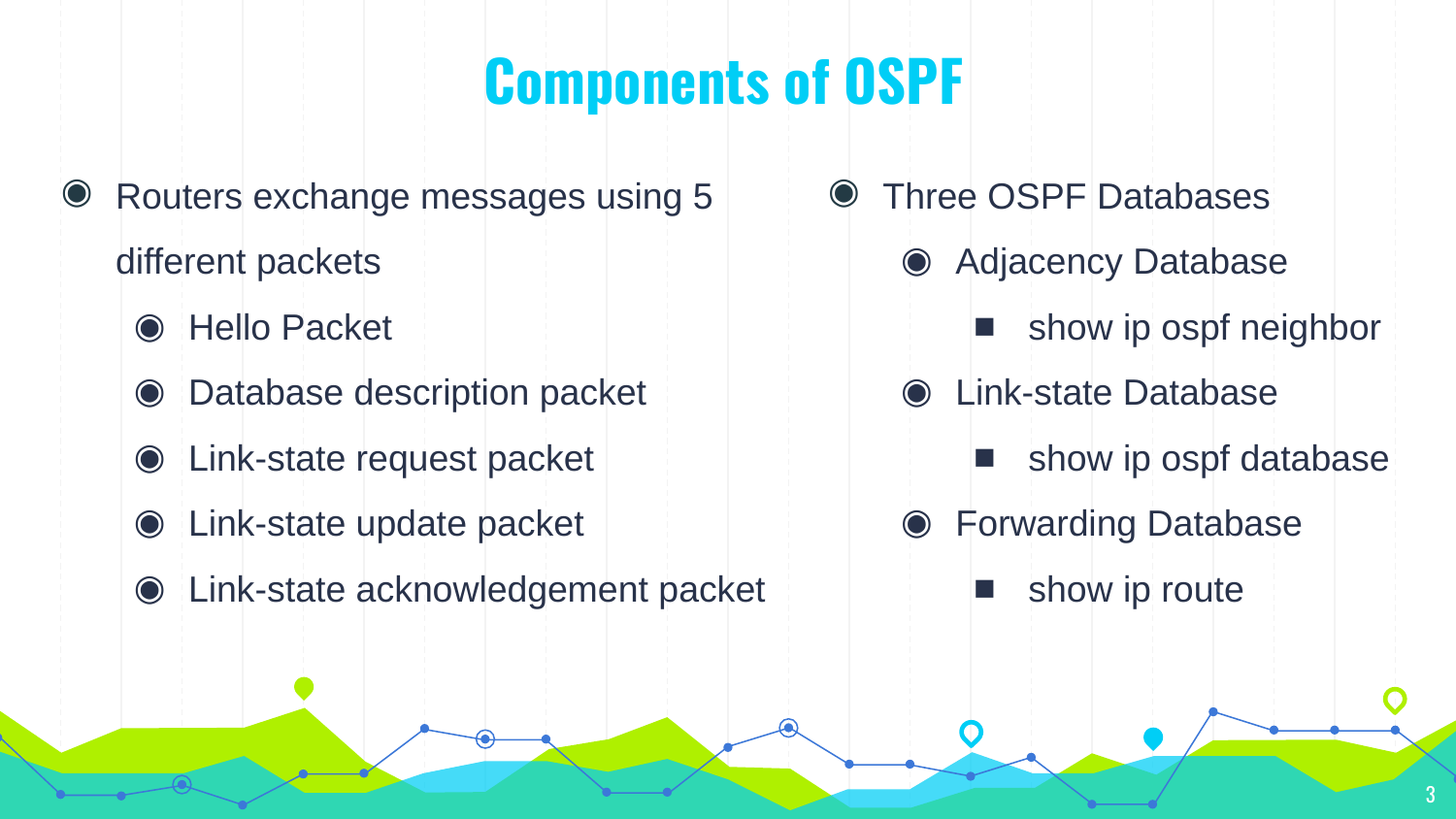

# Components of OSPF
Routers exchange messages using 5 different packets
Hello Packet
Database description packet
Link-state request packet
Link-state update packet
Link-state acknowledgement packet

Three OSPF Databases
Adjacency Database
show ip ospf neighbor
Link-state Database
show ip ospf database
Forwarding Database
show ip route

3